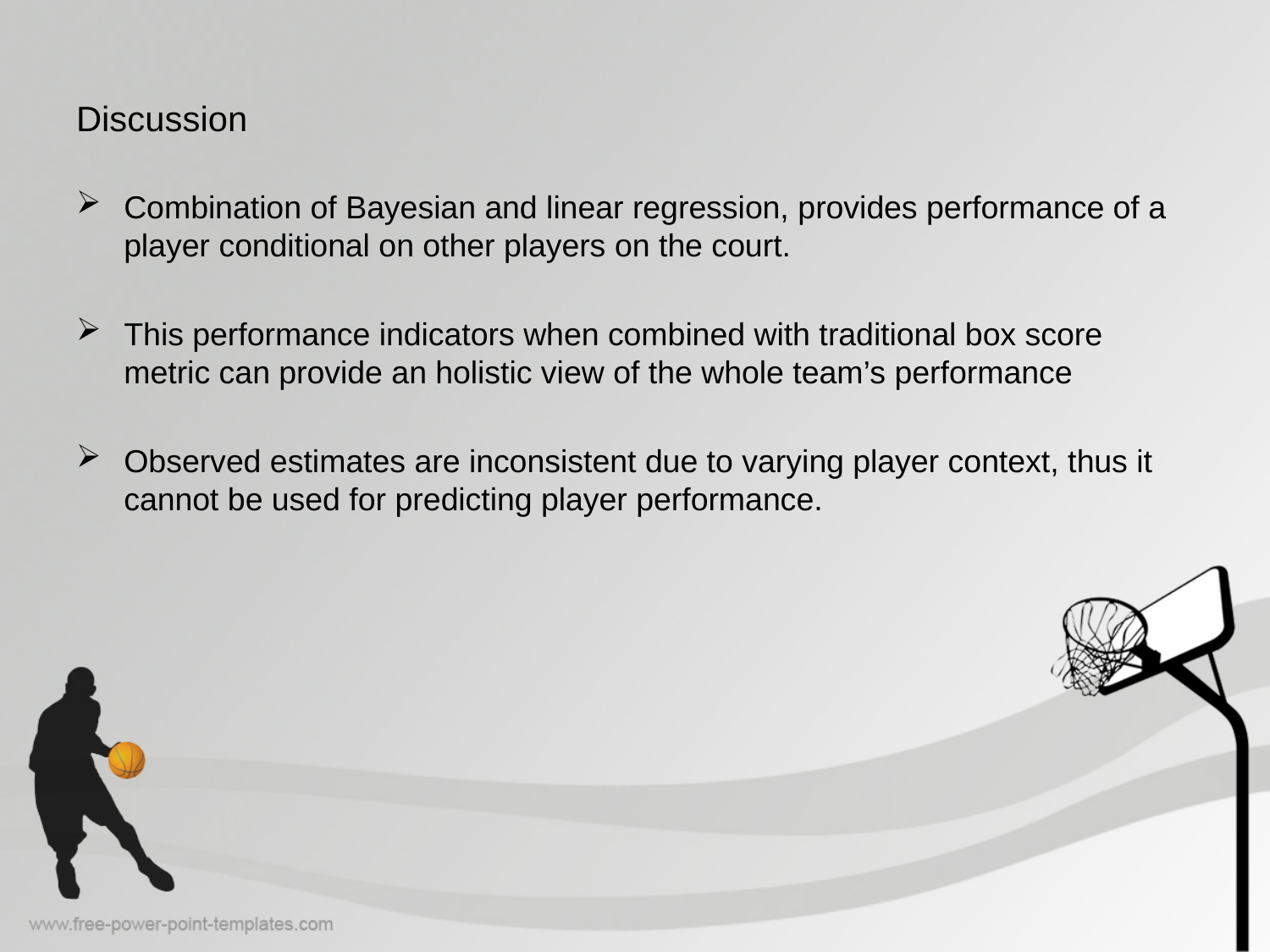

# Discussion
Combination of Bayesian and linear regression, provides performance of a player conditional on other players on the court.

This performance indicators when combined with traditional box score metric can provide an holistic view of the whole team’s performance

Observed estimates are inconsistent due to varying player context, thus it cannot be used for predicting player performance.